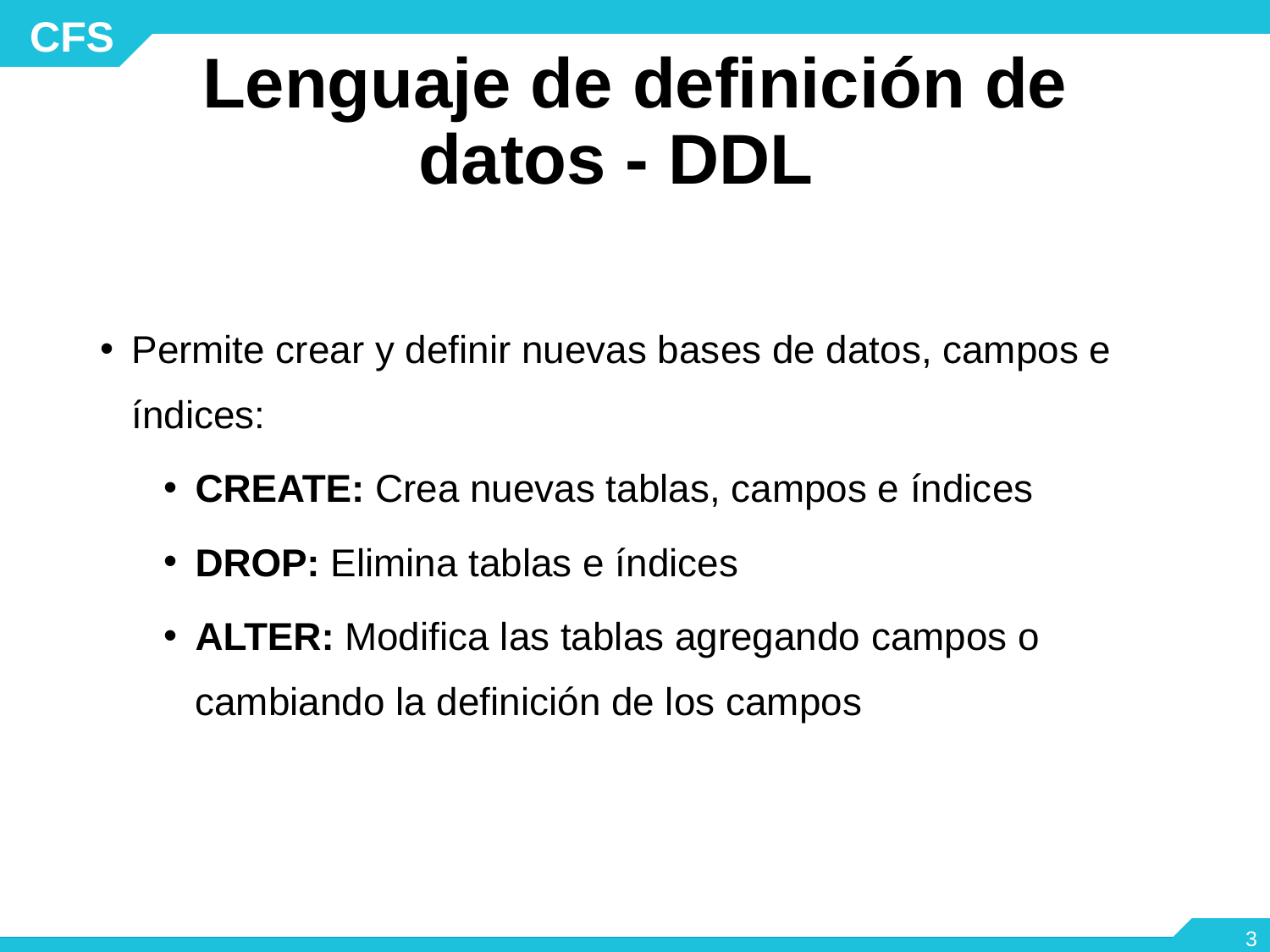

# Lenguaje de definición de datos - DDL
Permite crear y definir nuevas bases de datos, campos e índices:
CREATE: Crea nuevas tablas, campos e índices
DROP: Elimina tablas e índices
ALTER: Modifica las tablas agregando campos o cambiando la definición de los campos

3